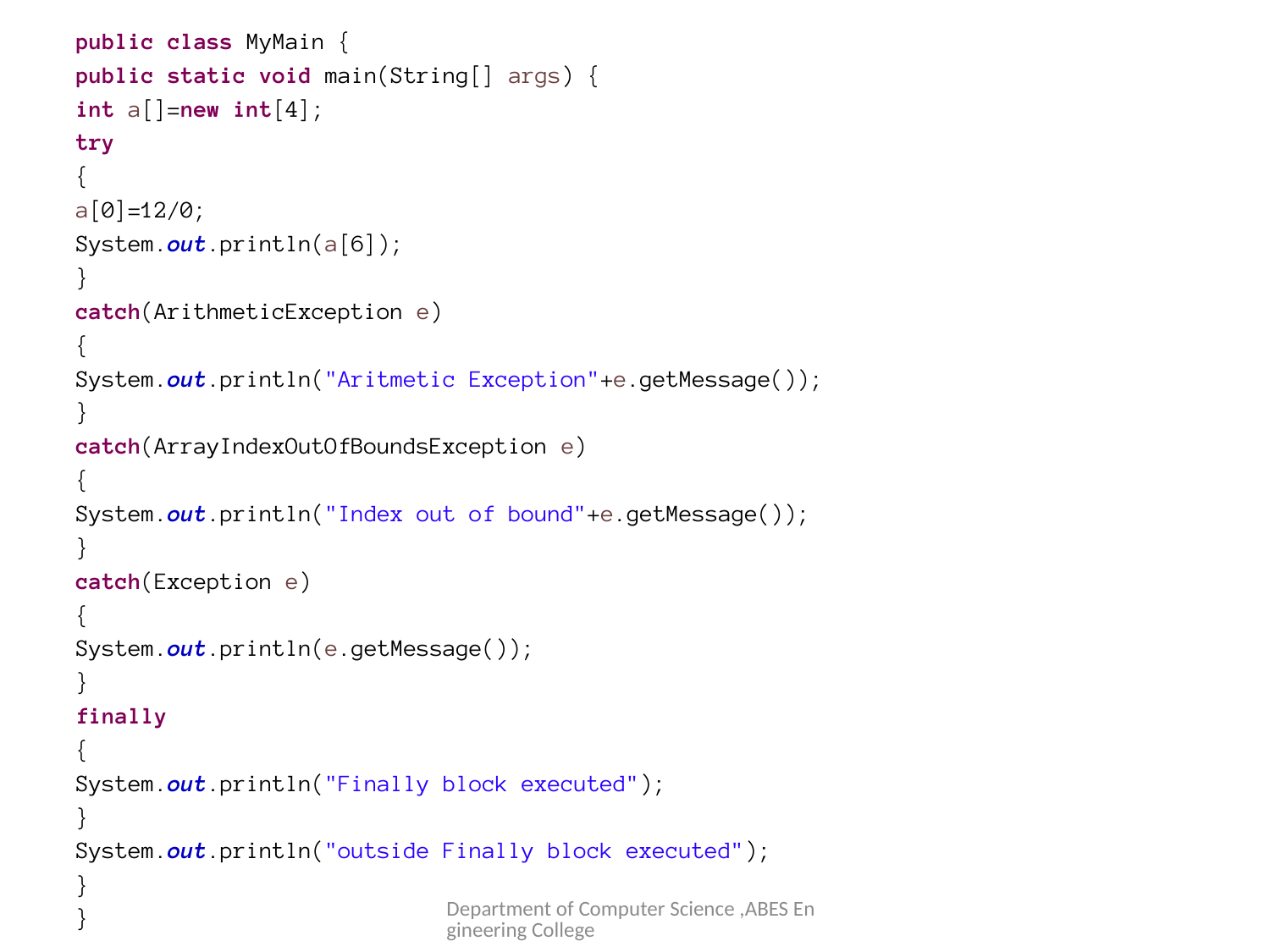

public class MyMain {
public static void main(String[] args) {
int a[]=new int[4];
try
{
a[0]=12/0;
System.out.println(a[6]);
}
catch(ArithmeticException e)
{
System.out.println("Aritmetic Exception"+e.getMessage());
}
catch(ArrayIndexOutOfBoundsException e)
{
System.out.println("Index out of bound"+e.getMessage());
}
catch(Exception e)
{
System.out.println(e.getMessage());
}
finally
{
System.out.println("Finally block executed");
}
System.out.println("outside Finally block executed");
}
}
#
Department of Computer Science ,ABES Engineering College